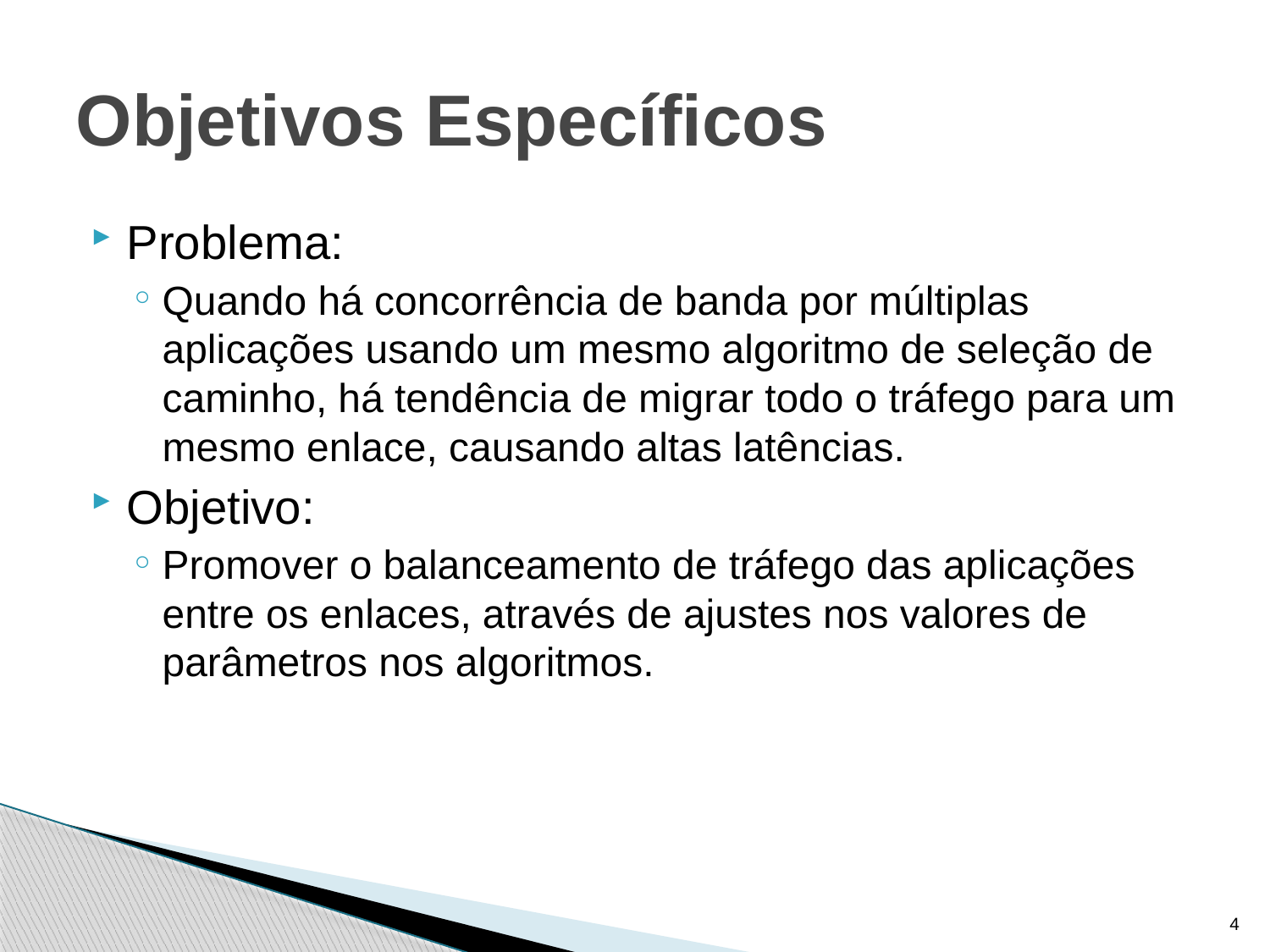

# Objetivos Específicos
Problema:
Quando há concorrência de banda por múltiplas aplicações usando um mesmo algoritmo de seleção de caminho, há tendência de migrar todo o tráfego para um mesmo enlace, causando altas latências.
Objetivo:
Promover o balanceamento de tráfego das aplicações entre os enlaces, através de ajustes nos valores de parâmetros nos algoritmos.
4